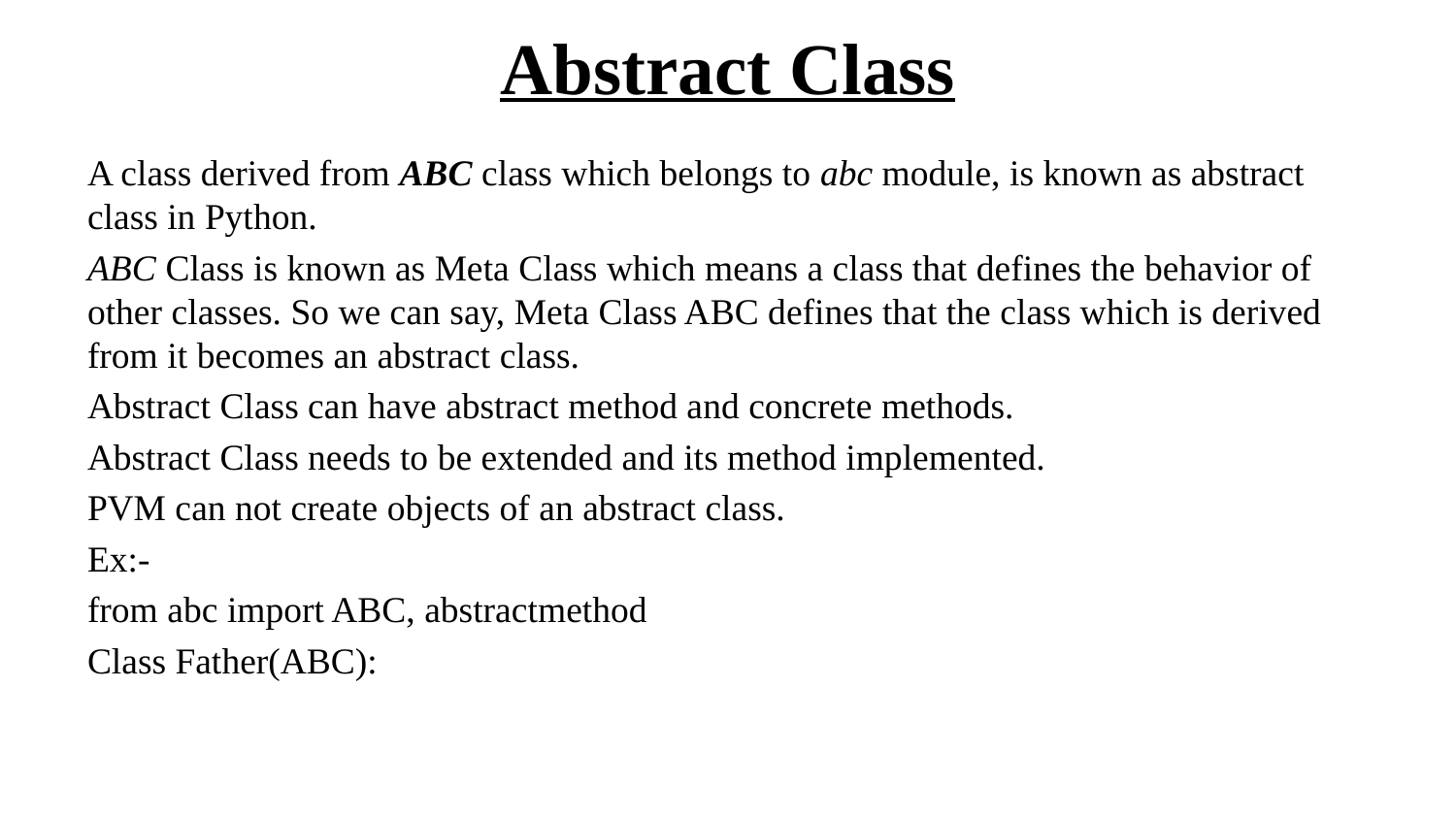

# Abstract Class
A class derived from ABC class which belongs to abc module, is known as abstract class in Python.
ABC Class is known as Meta Class which means a class that defines the behavior of other classes. So we can say, Meta Class ABC defines that the class which is derived from it becomes an abstract class.
Abstract Class can have abstract method and concrete methods.
Abstract Class needs to be extended and its method implemented.
PVM can not create objects of an abstract class.
Ex:-
from abc import ABC, abstractmethod
Class Father(ABC):